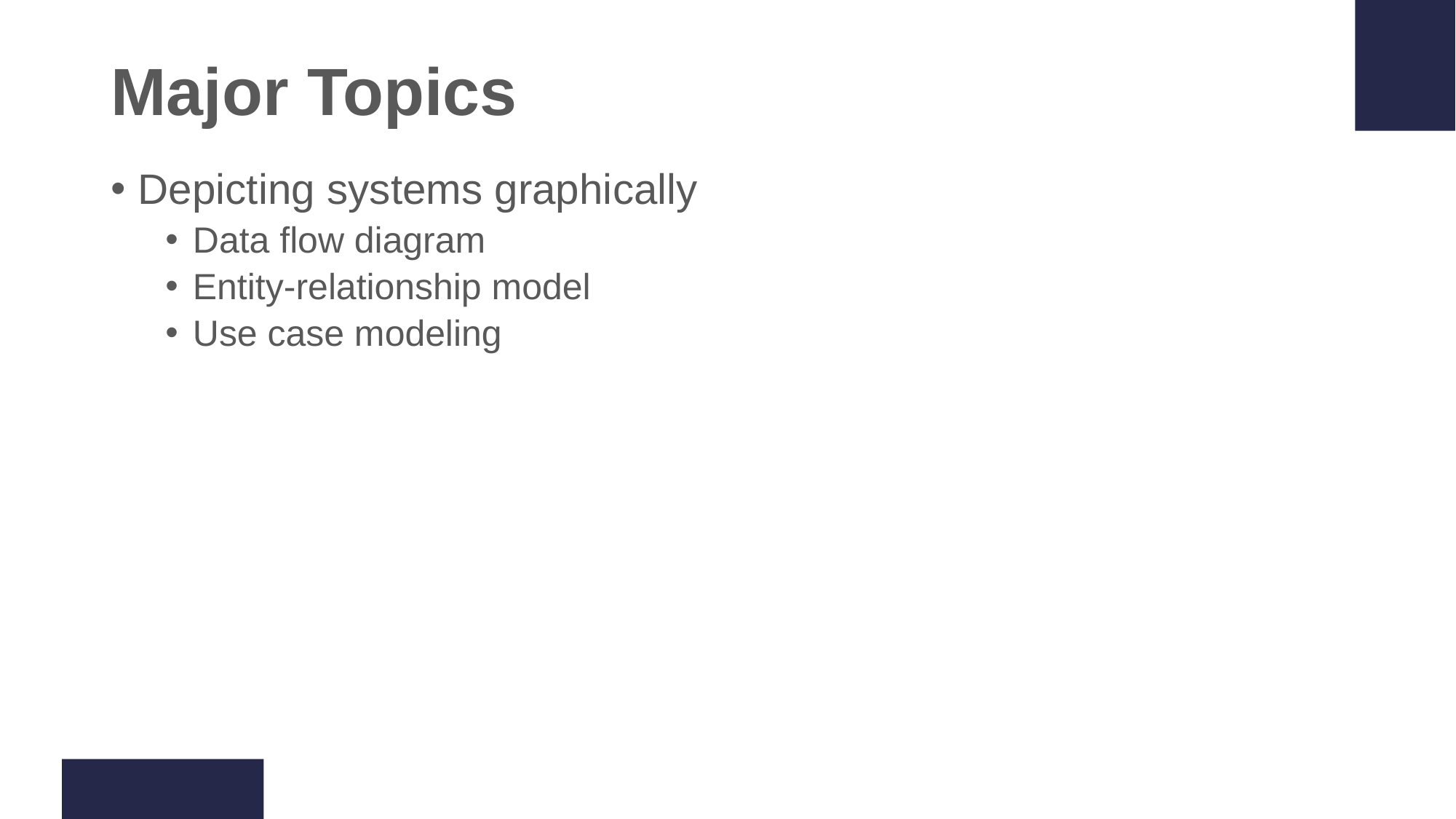

# Major Topics
Depicting systems graphically
Data flow diagram
Entity-relationship model
Use case modeling